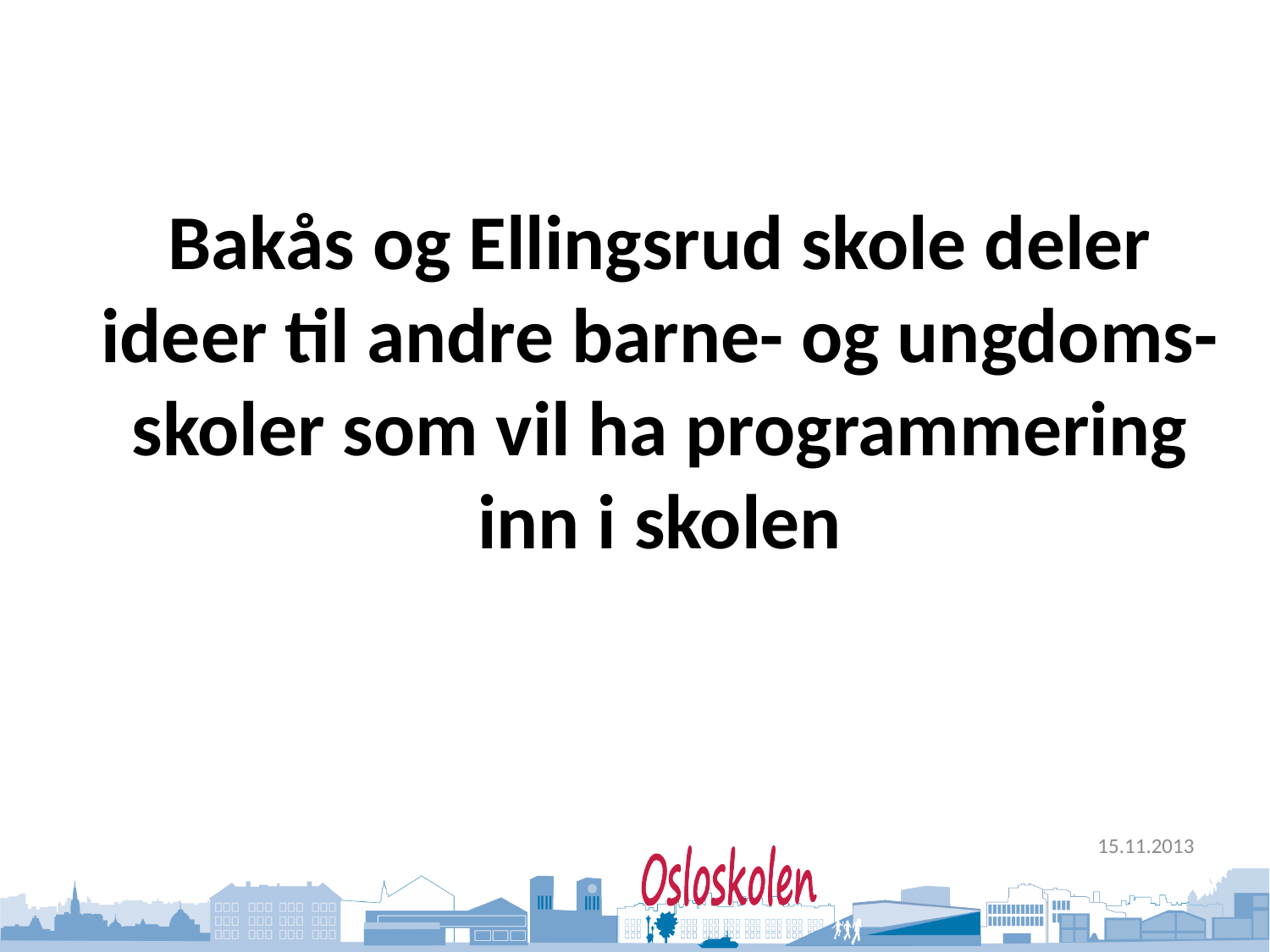

# Bakås og Ellingsrud skole deler ideer til andre barne- og ungdoms-skoler som vil ha programmering inn i skolen